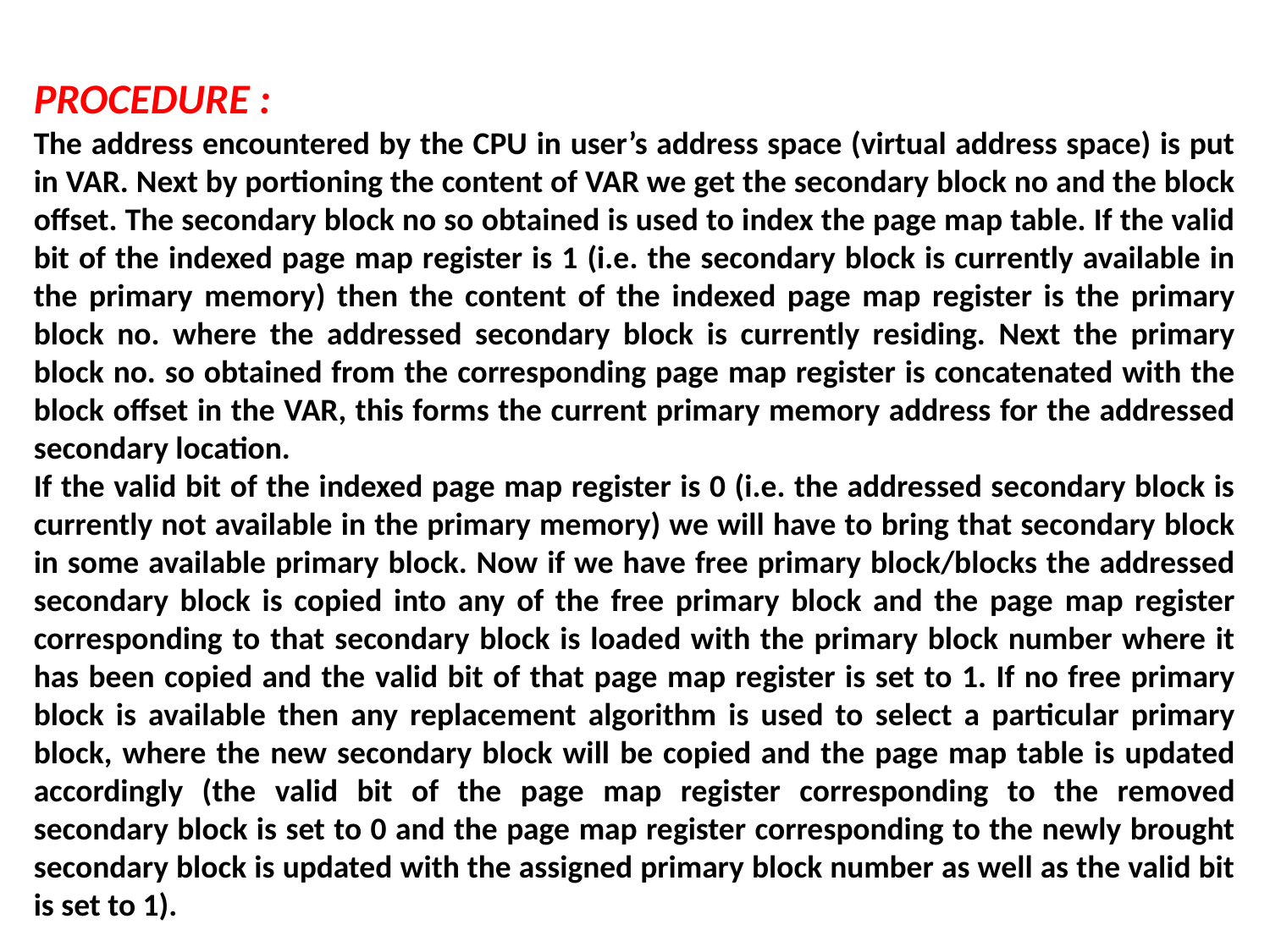

PROCEDURE :
The address encountered by the CPU in user’s address space (virtual address space) is put in VAR. Next by portioning the content of VAR we get the secondary block no and the block offset. The secondary block no so obtained is used to index the page map table. If the valid bit of the indexed page map register is 1 (i.e. the secondary block is currently available in the primary memory) then the content of the indexed page map register is the primary block no. where the addressed secondary block is currently residing. Next the primary block no. so obtained from the corresponding page map register is concatenated with the block offset in the VAR, this forms the current primary memory address for the addressed secondary location.
If the valid bit of the indexed page map register is 0 (i.e. the addressed secondary block is currently not available in the primary memory) we will have to bring that secondary block in some available primary block. Now if we have free primary block/blocks the addressed secondary block is copied into any of the free primary block and the page map register corresponding to that secondary block is loaded with the primary block number where it has been copied and the valid bit of that page map register is set to 1. If no free primary block is available then any replacement algorithm is used to select a particular primary block, where the new secondary block will be copied and the page map table is updated accordingly (the valid bit of the page map register corresponding to the removed secondary block is set to 0 and the page map register corresponding to the newly brought secondary block is updated with the assigned primary block number as well as the valid bit is set to 1).